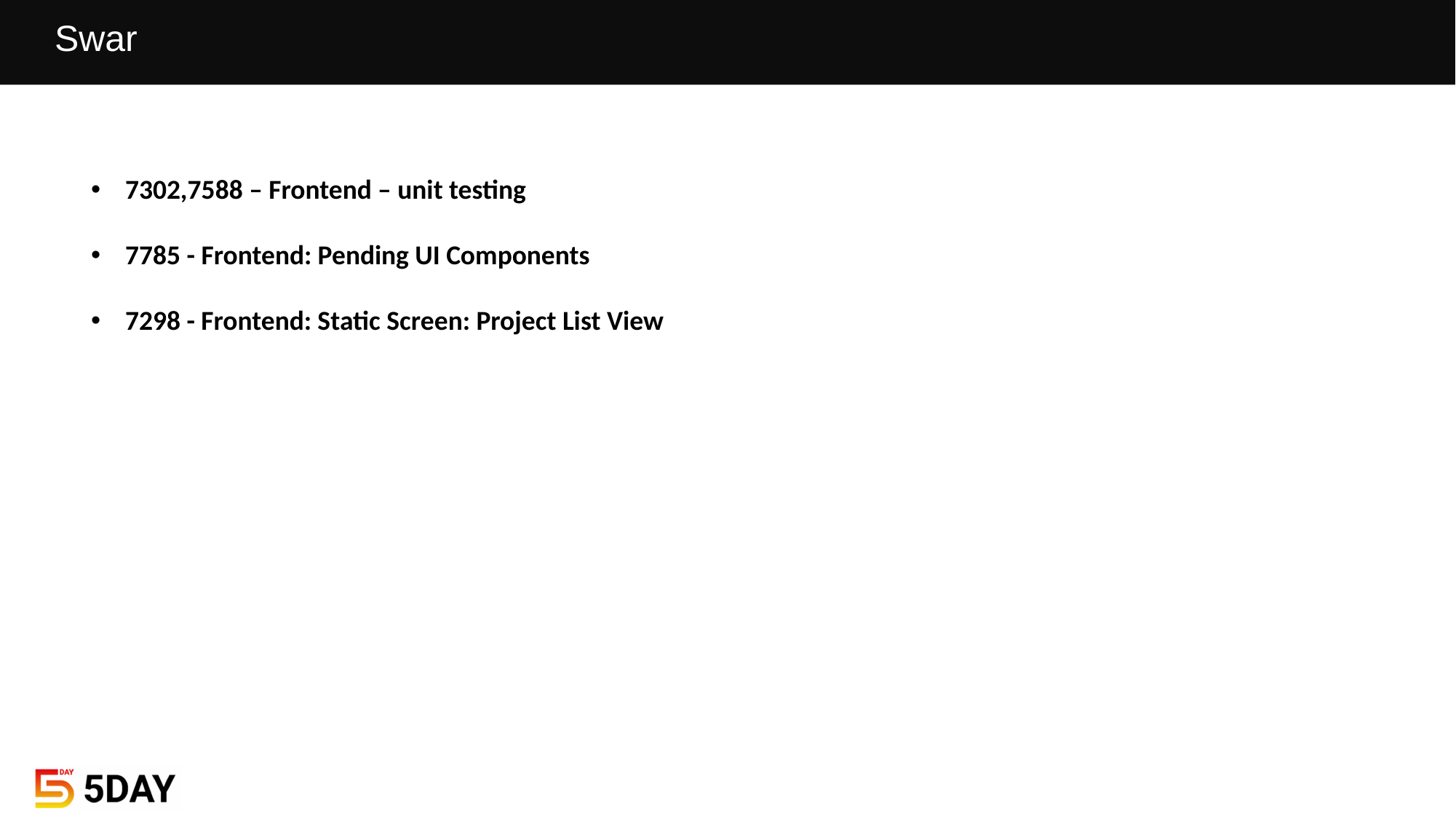

# Swar

7302,7588 – Frontend – unit testing

7785 - Frontend: Pending UI Components

7298 - Frontend: Static Screen: Project List View